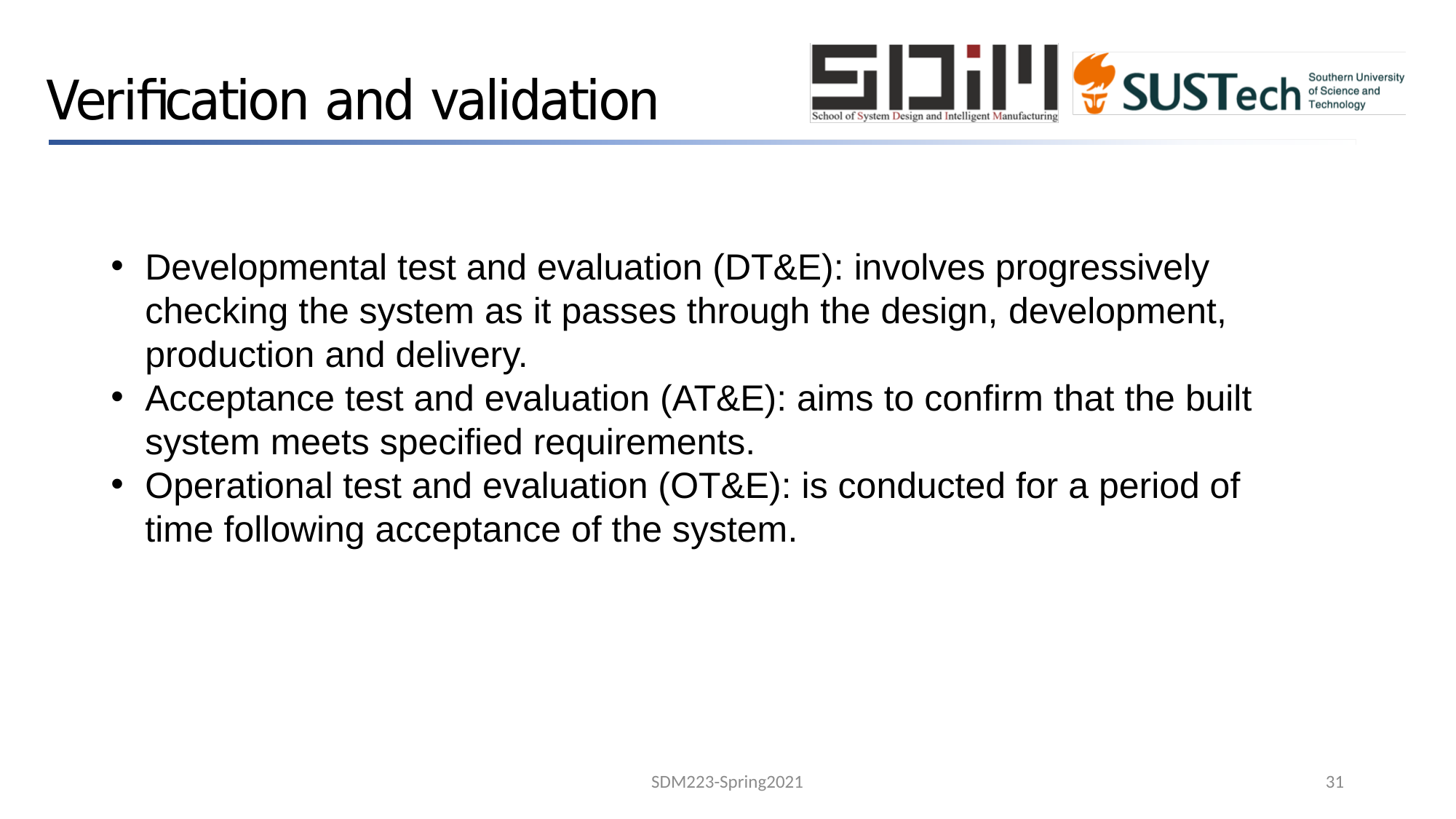

# Verification and validation
Developmental test and evaluation (DT&E): involves progressively checking the system as it passes through the design, development, production and delivery.
Acceptance test and evaluation (AT&E): aims to confirm that the built system meets specified requirements.
Operational test and evaluation (OT&E): is conducted for a period of time following acceptance of the system.
SDM223-Spring2021
31